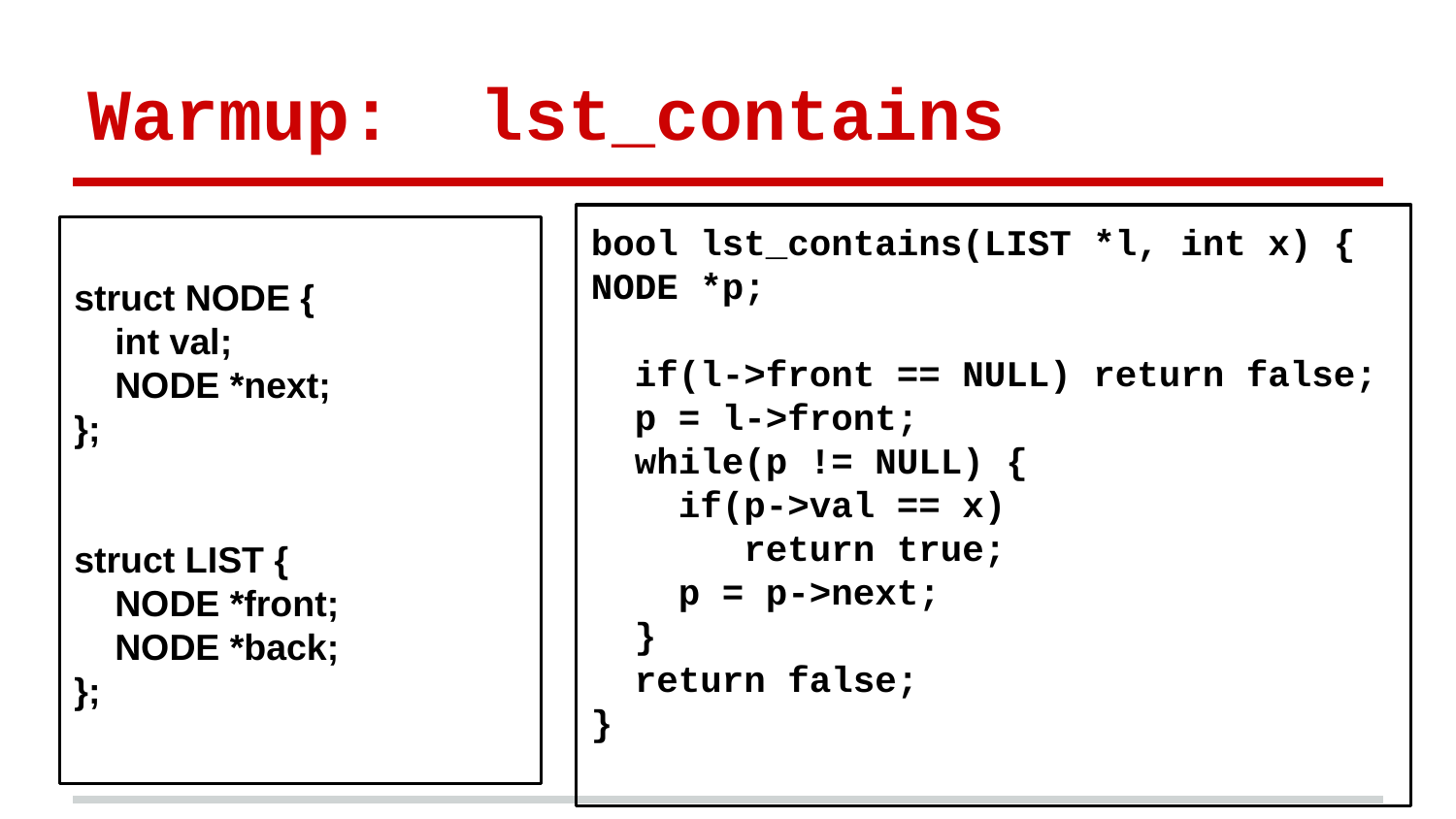

# Warmup:  lst_contains
bool lst_contains(LIST *l, int x) {
NODE *p;
  if(l->front == NULL) return false;
  p = l->front;
  while(p != NULL) {
    if(p->val == x)
       return true;
    p = p->next;
  }
  return false;
}

struct NODE {
    int val;
    NODE *next;
};

struct LIST {
    NODE *front;
    NODE *back;
};